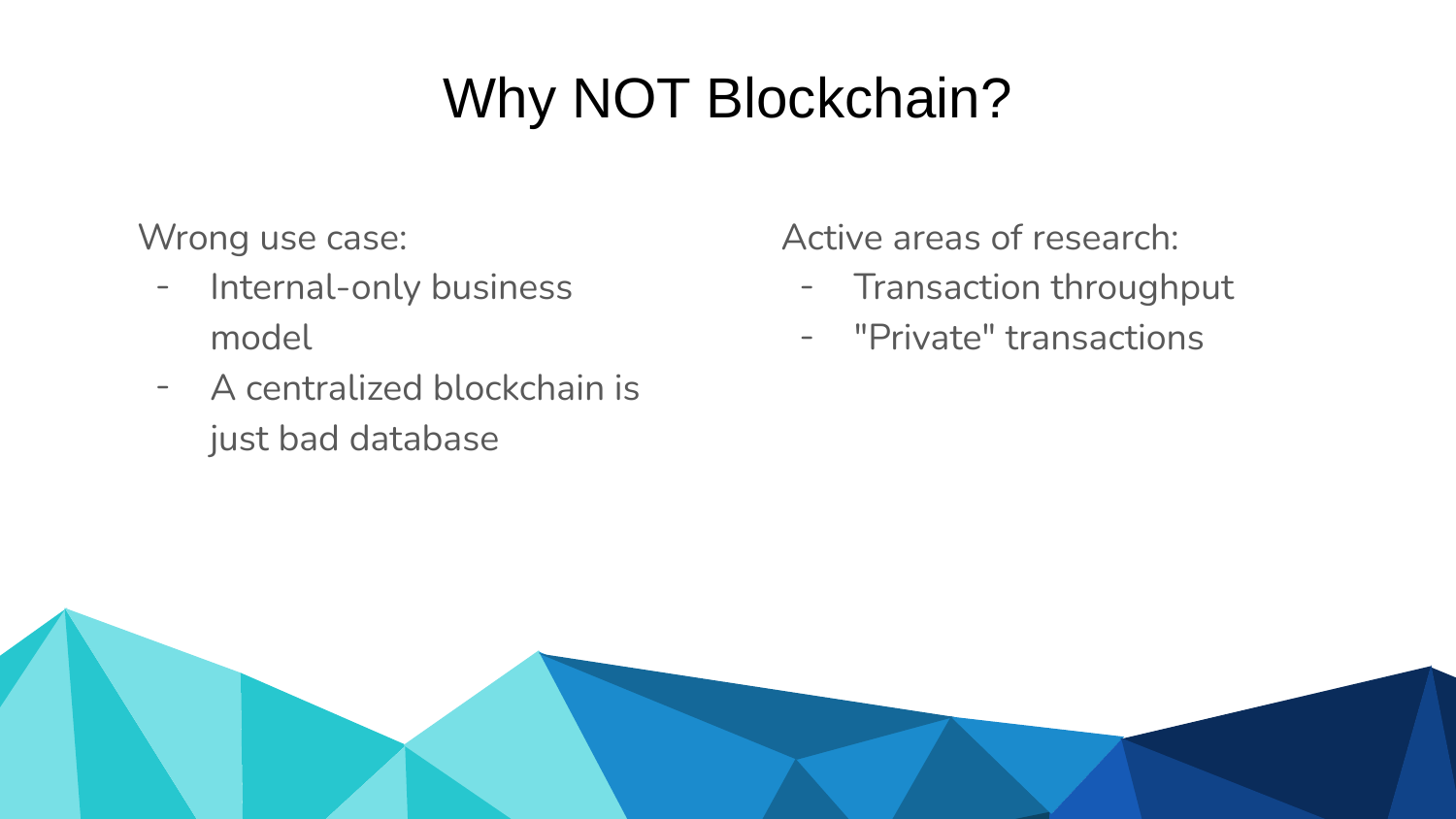

# Why NOT Blockchain?
Wrong use case:
Internal-only business model
A centralized blockchain is just bad database

Active areas of research:
Transaction throughput
"Private" transactions